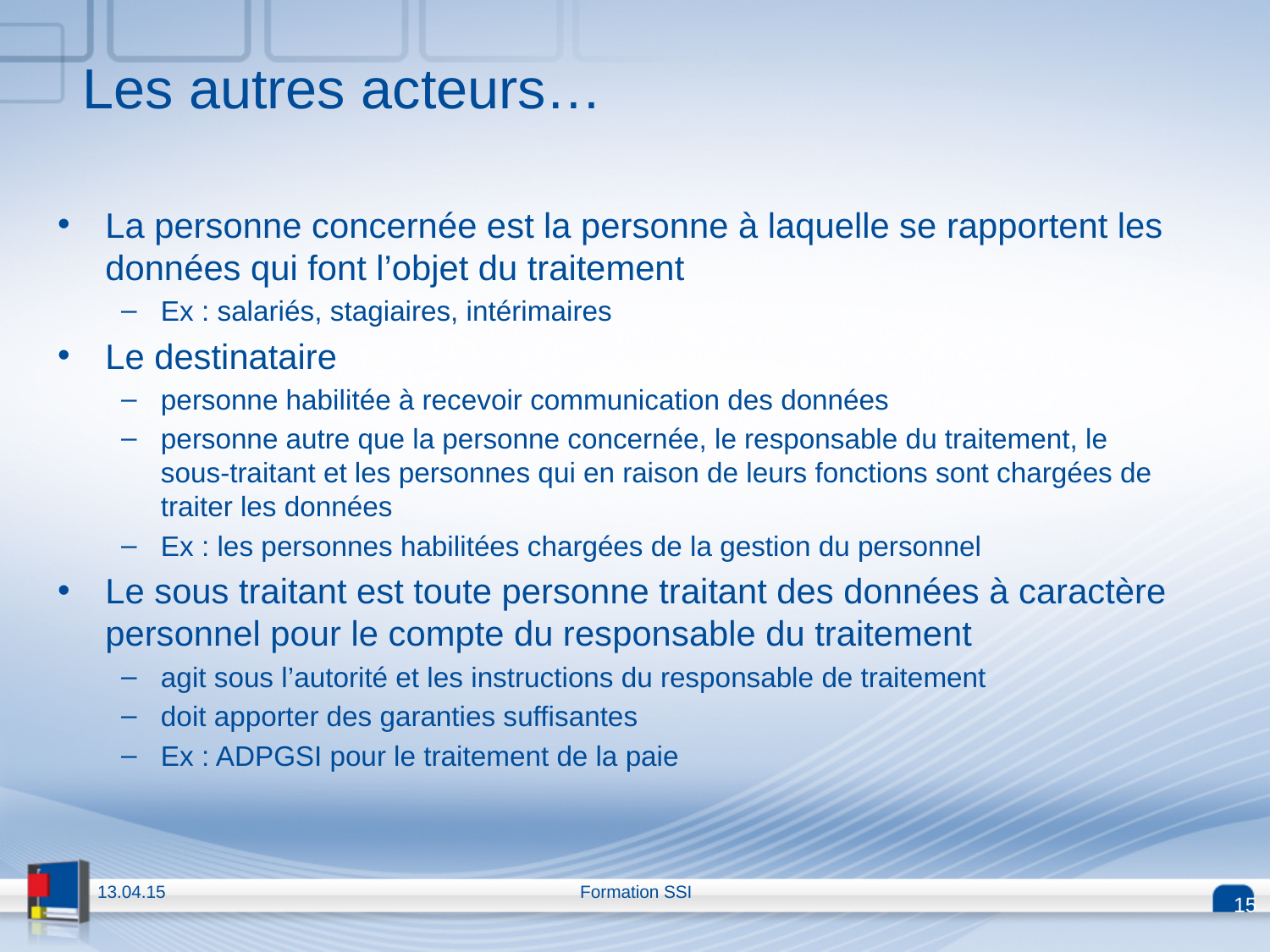

# Les autres acteurs…
La personne concernée est la personne à laquelle se rapportent les données qui font l’objet du traitement
Ex : salariés, stagiaires, intérimaires
Le destinataire
personne habilitée à recevoir communication des données
personne autre que la personne concernée, le responsable du traitement, le sous-traitant et les personnes qui en raison de leurs fonctions sont chargées de traiter les données
Ex : les personnes habilitées chargées de la gestion du personnel
Le sous traitant est toute personne traitant des données à caractère personnel pour le compte du responsable du traitement
agit sous l’autorité et les instructions du responsable de traitement
doit apporter des garanties suffisantes
Ex : ADPGSI pour le traitement de la paie
13.04.15
Formation SSI
15